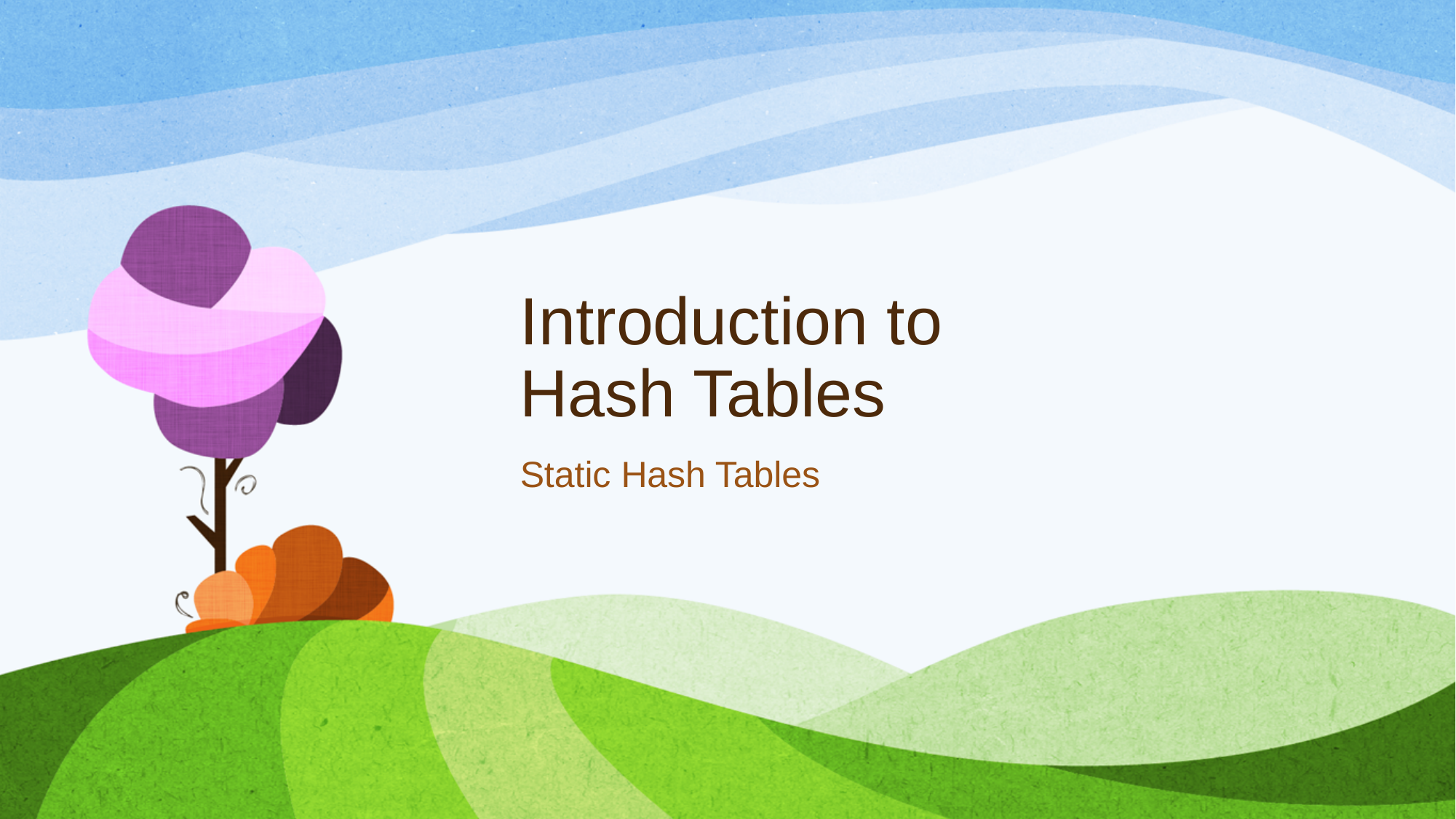

# Introduction to Hash Tables
Static Hash Tables